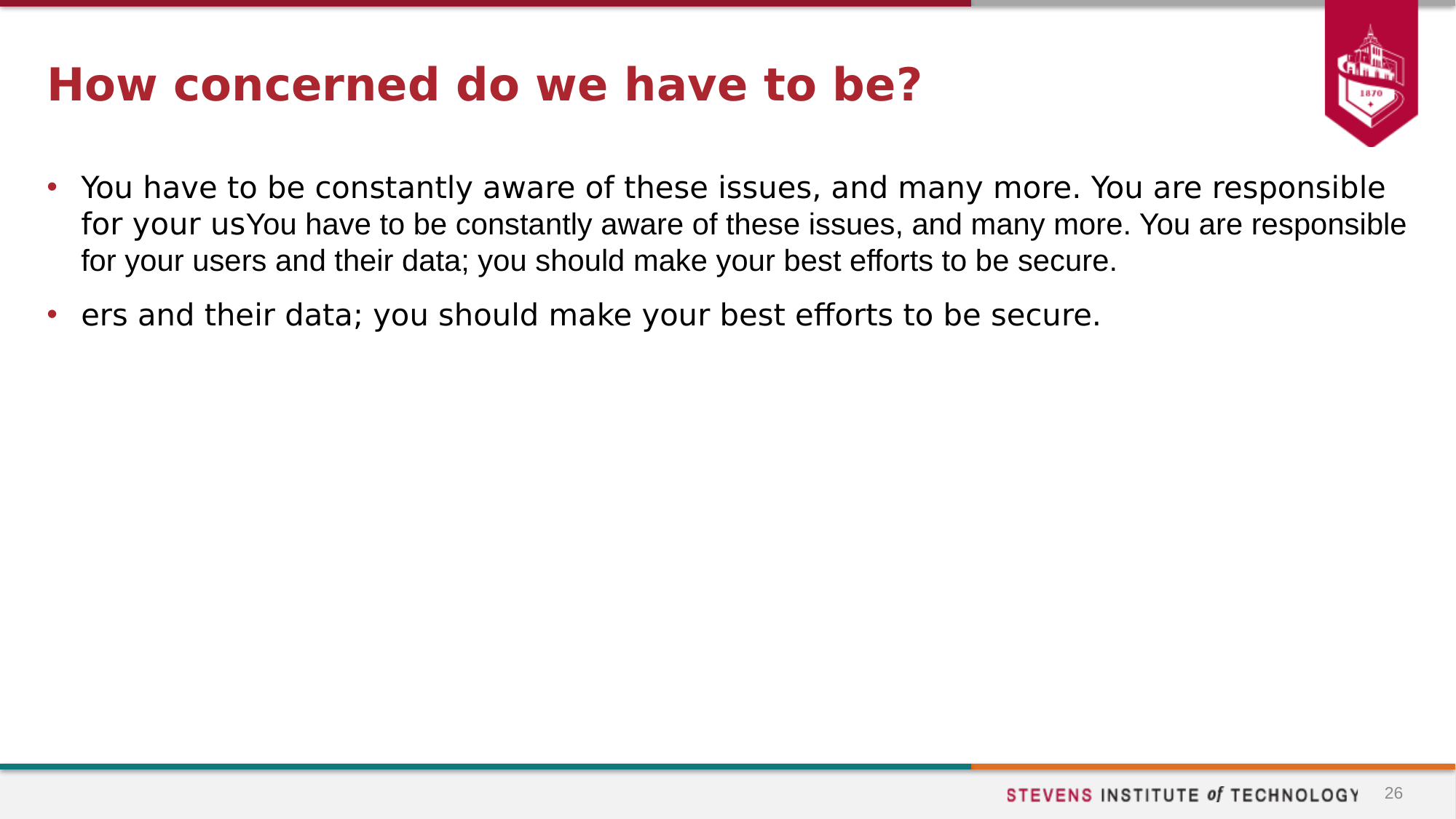

# How concerned do we have to be?
You have to be constantly aware of these issues, and many more. You are responsible for your usYou have to be constantly aware of these issues, and many more. You are responsible for your users and their data; you should make your best efforts to be secure.
ers and their data; you should make your best efforts to be secure.
26